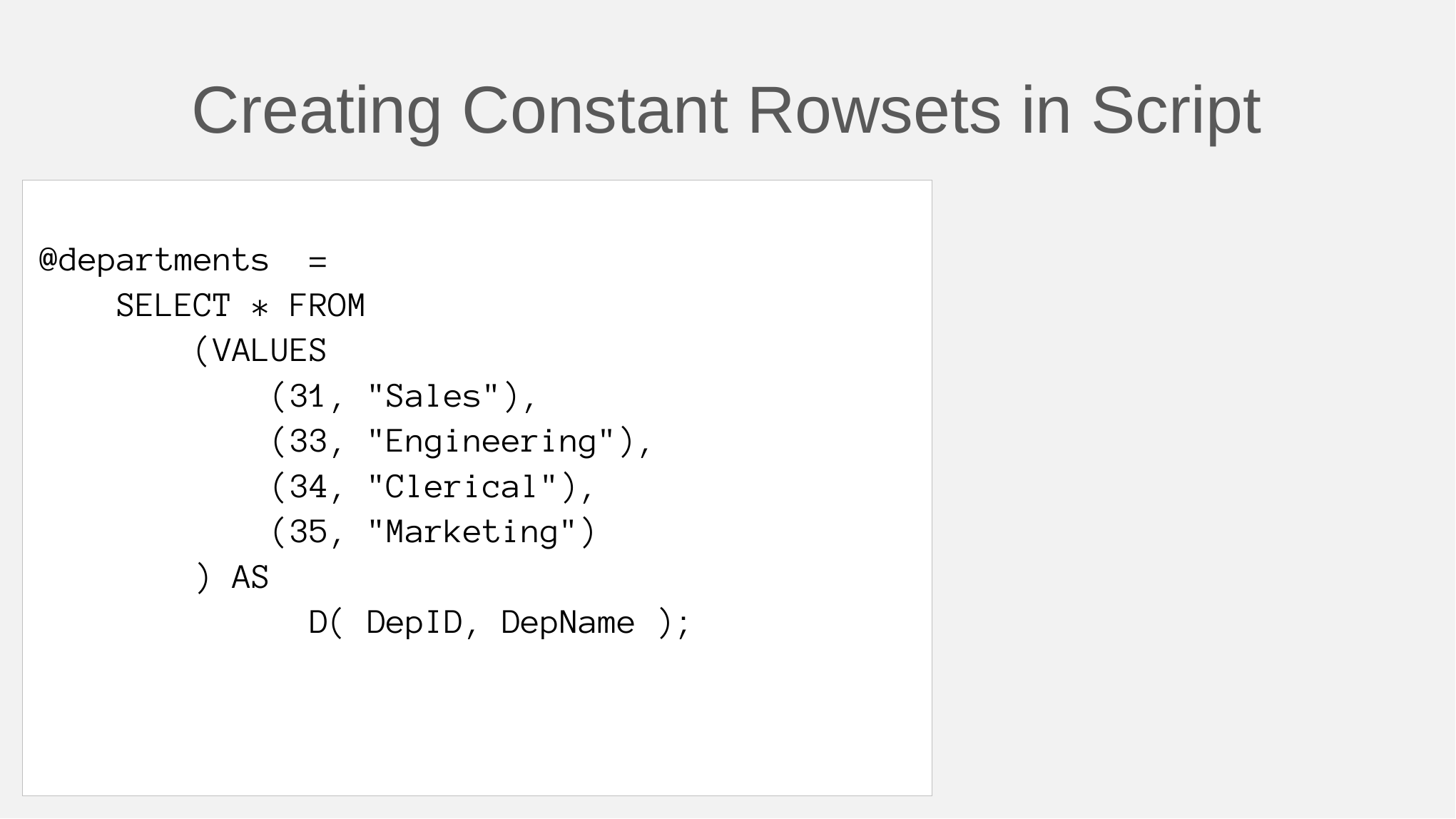

# Creating Constant Rowsets in Script

@departments  =
    SELECT * FROM
        (VALUES
            (31, "Sales"),
            (33, "Engineering"),
            (34, "Clerical"),
            (35, "Marketing")
        ) AS
              D( DepID, DepName );